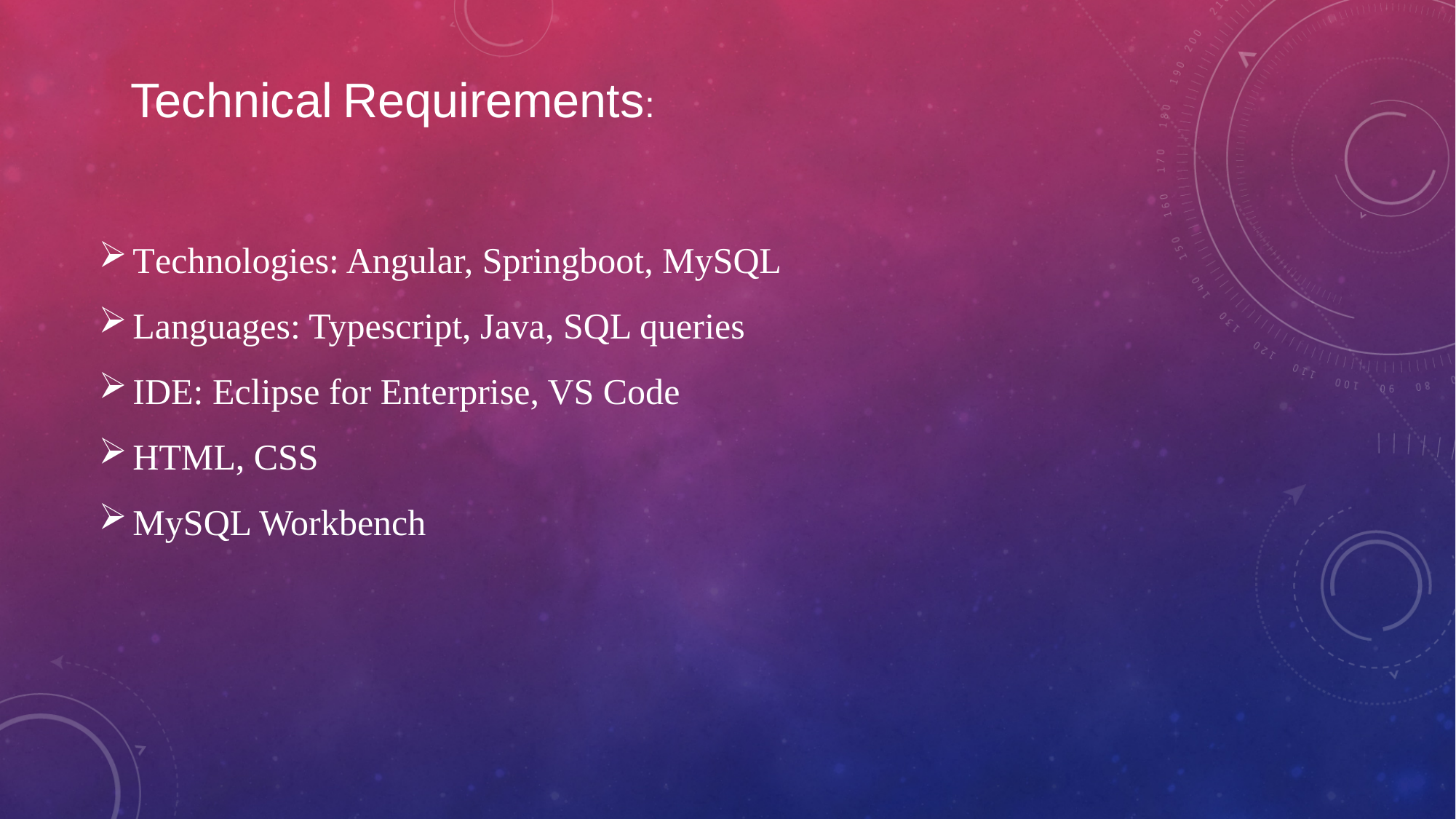

Technical Requirements:
Technologies: Angular, Springboot, MySQL
Languages: Typescript, Java, SQL queries
IDE: Eclipse for Enterprise, VS Code
HTML, CSS
MySQL Workbench